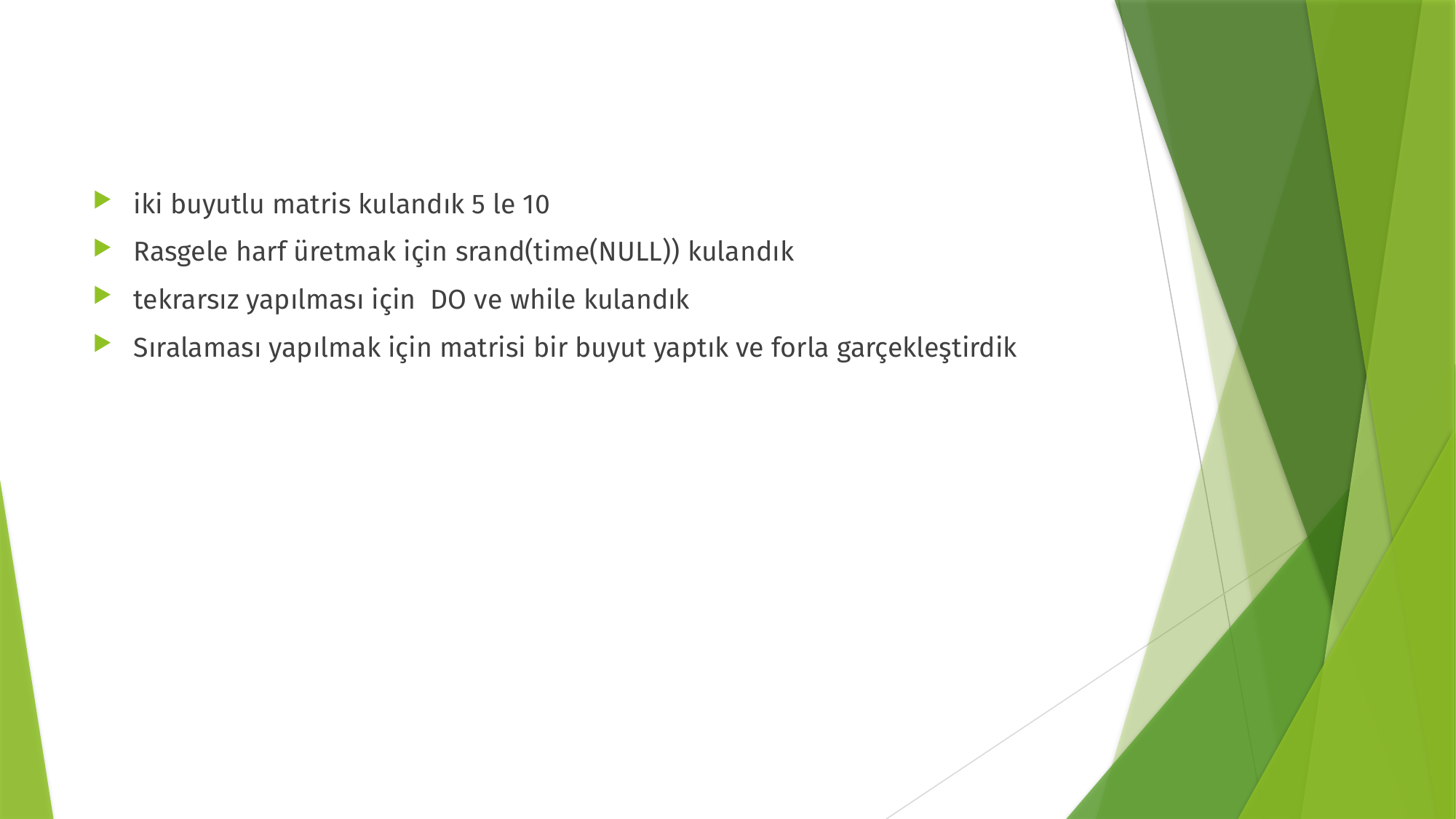

iki buyutlu matris kulandık 5 le 10
Rasgele harf üretmak için srand(time(NULL)) kulandık
tekrarsız yapılması için  DO ve while kulandık
Sıralaması yapılmak için matrisi bir buyut yaptık ve forla garçekleştirdik